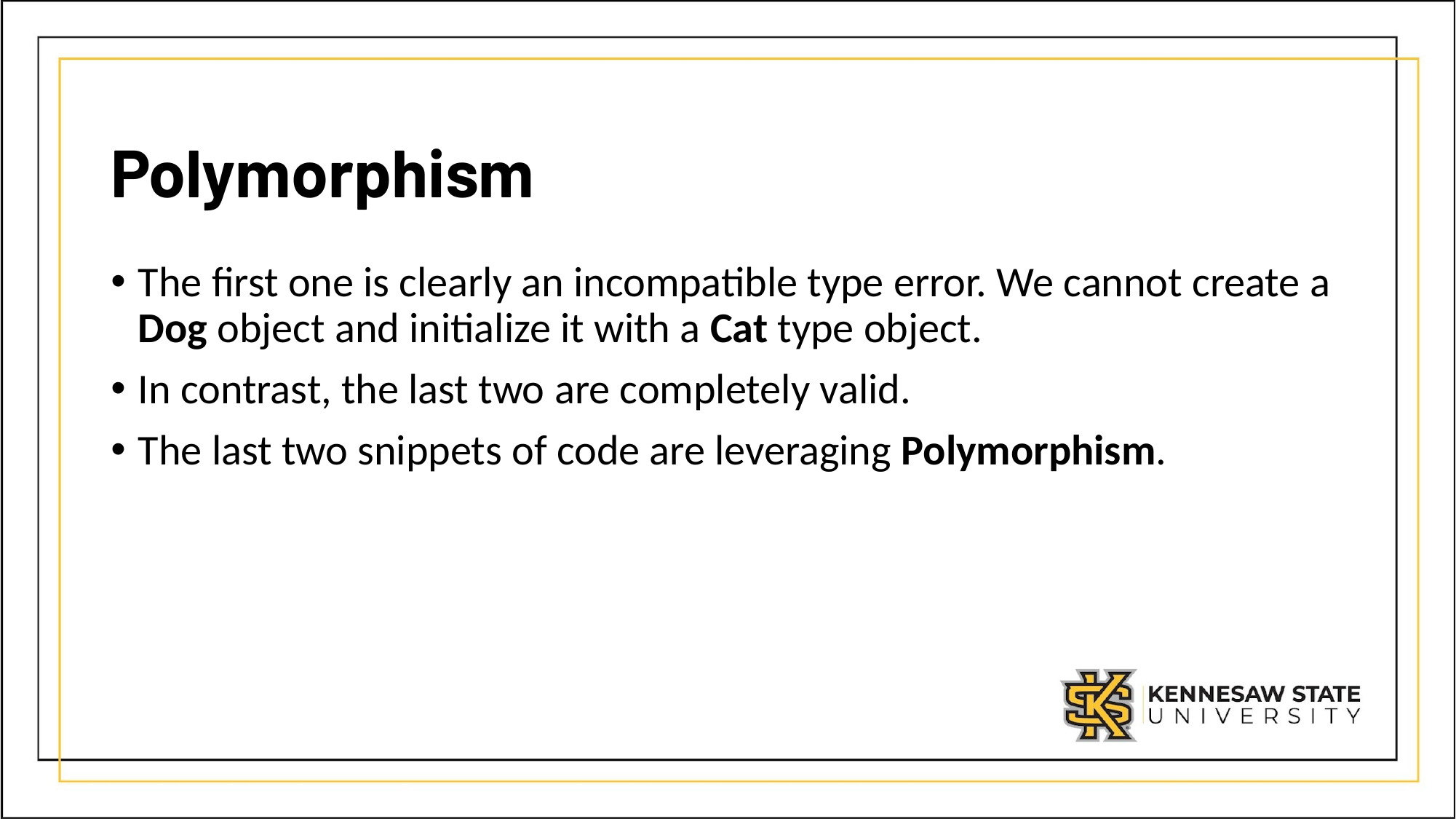

# Polymorphism
The first one is clearly an incompatible type error. We cannot create a Dog object and initialize it with a Cat type object.
In contrast, the last two are completely valid.
The last two snippets of code are leveraging Polymorphism.